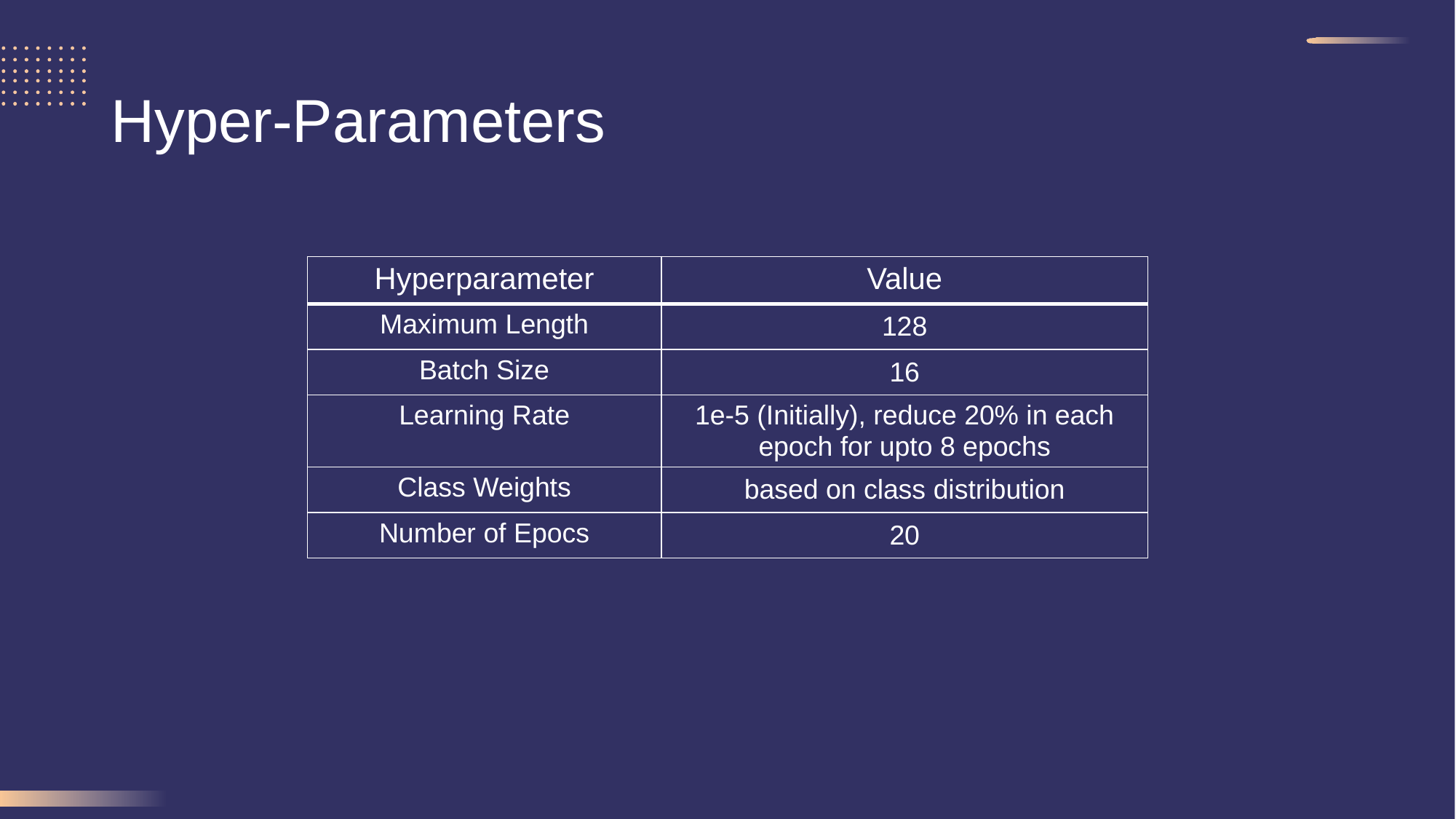

# Hyper-Parameters
| Hyperparameter | Value |
| --- | --- |
| Maximum Length | 128 |
| Batch Size | 16 |
| Learning Rate | 1e-5 (Initially), reduce 20% in each epoch for upto 8 epochs |
| Class Weights | based on class distribution |
| Number of Epocs | 20 |